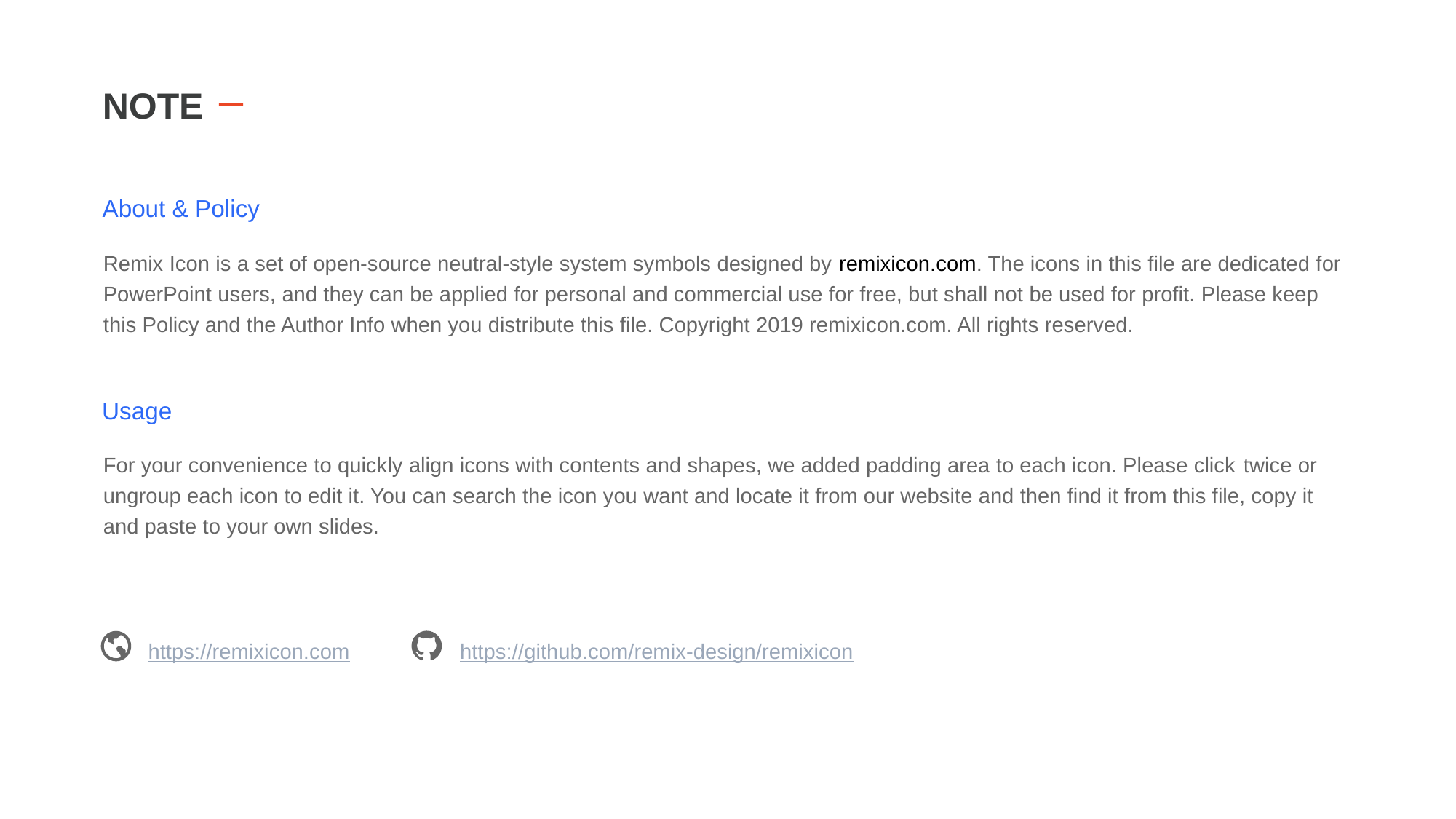

NOTE

About & Policy
Remix Icon is a set of open-source neutral-style system symbols designed by remixicon.com. The icons in this file are dedicated for PowerPoint users, and they can be applied for personal and commercial use for free, but shall not be used for profit. Please keep this Policy and the Author Info when you distribute this file. Copyright 2019 remixicon.com. All rights reserved.
Usage
For your convenience to quickly align icons with contents and shapes, we added padding area to each icon. Please click twice or ungroup each icon to edit it. You can search the icon you want and locate it from our website and then find it from this file, copy it and paste to your own slides.
https://remixicon.com

https://github.com/remix-design/remixicon